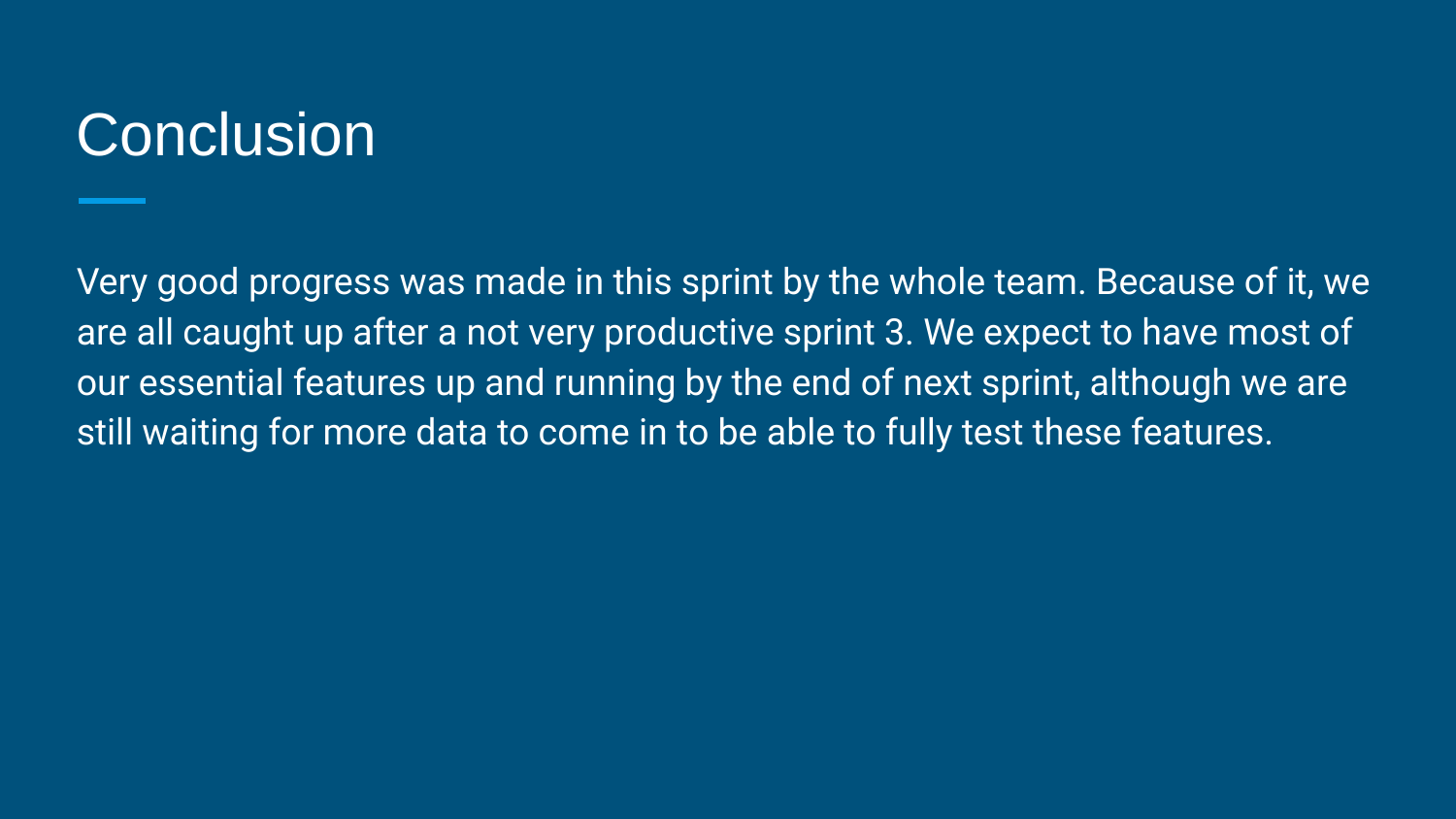

# Conclusion
Very good progress was made in this sprint by the whole team. Because of it, we are all caught up after a not very productive sprint 3. We expect to have most of our essential features up and running by the end of next sprint, although we are still waiting for more data to come in to be able to fully test these features.